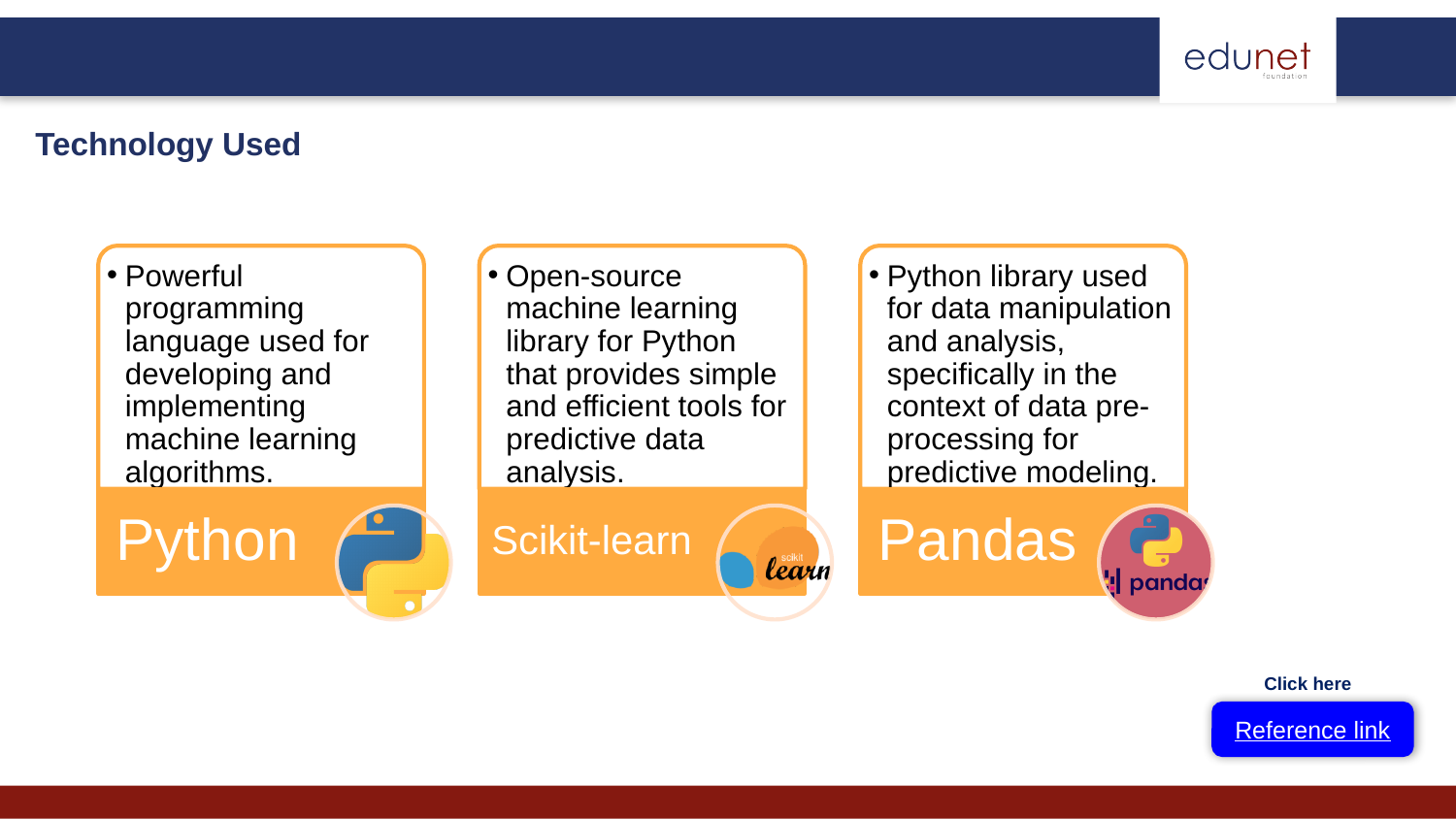

Technology Used
Powerful programming language used for developing and implementing machine learning algorithms.
Python
Open-source machine learning library for Python that provides simple and efficient tools for predictive data analysis.
Scikit-learn
Python library used for data manipulation and analysis, specifically in the context of data pre-processing for predictive modeling.
Pandas
Click here
Reference link